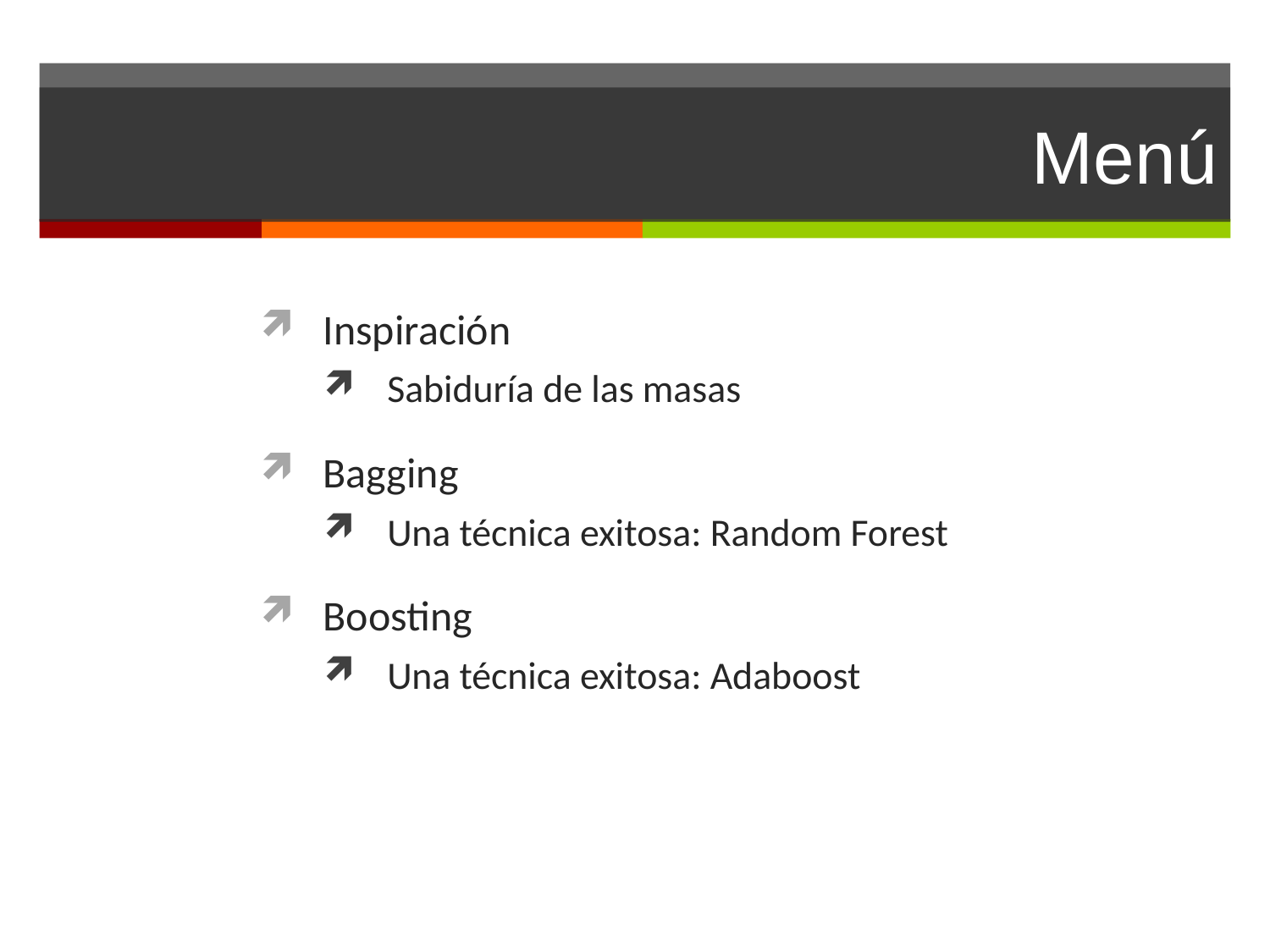

# Menú
Inspiración
Sabiduría de las masas
Bagging
Una técnica exitosa: Random Forest
Boosting
Una técnica exitosa: Adaboost